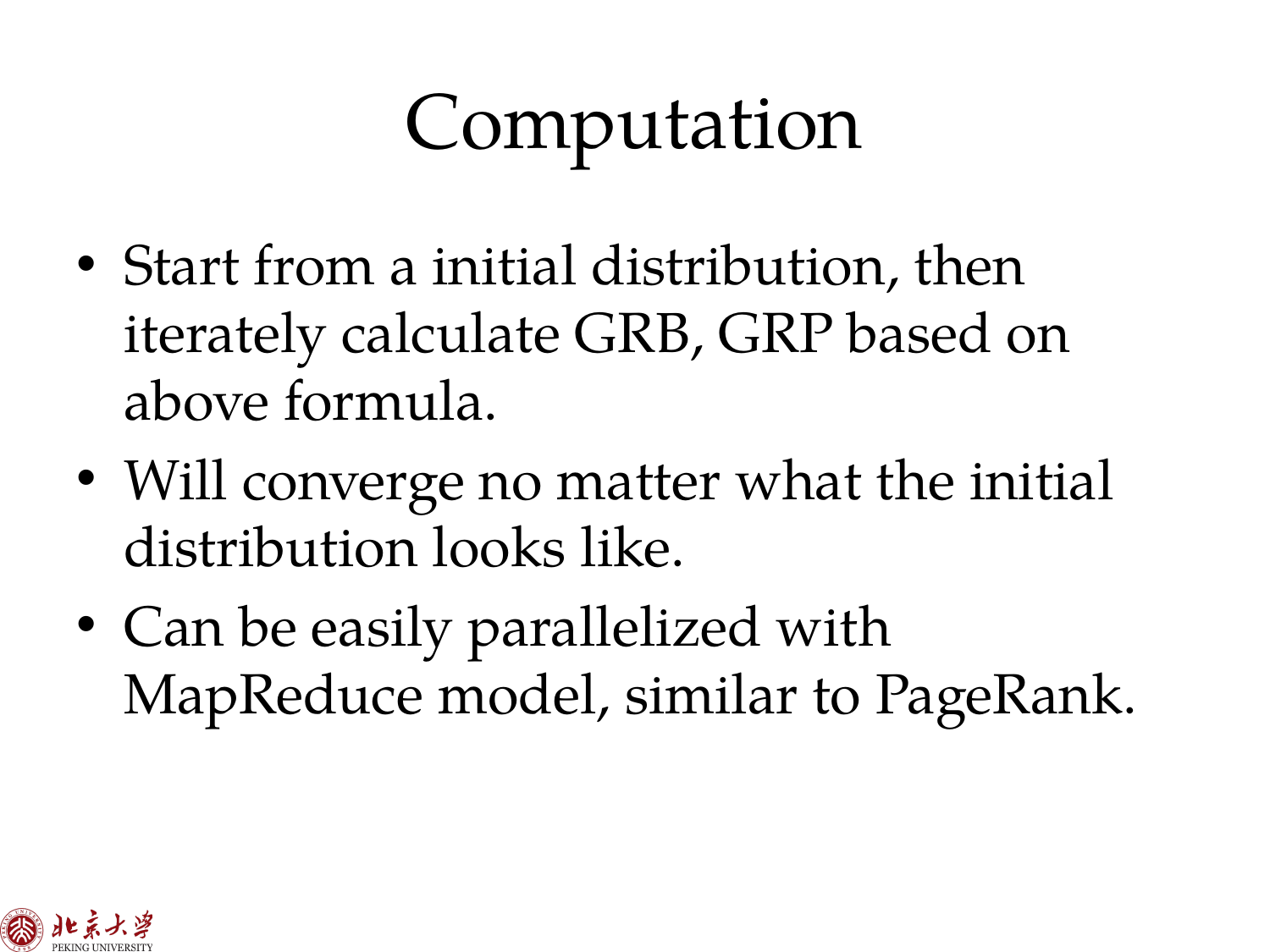

# Computation
Start from a initial distribution, then iterately calculate GRB, GRP based on above formula.
Will converge no matter what the initial distribution looks like.
Can be easily parallelized with MapReduce model, similar to PageRank.